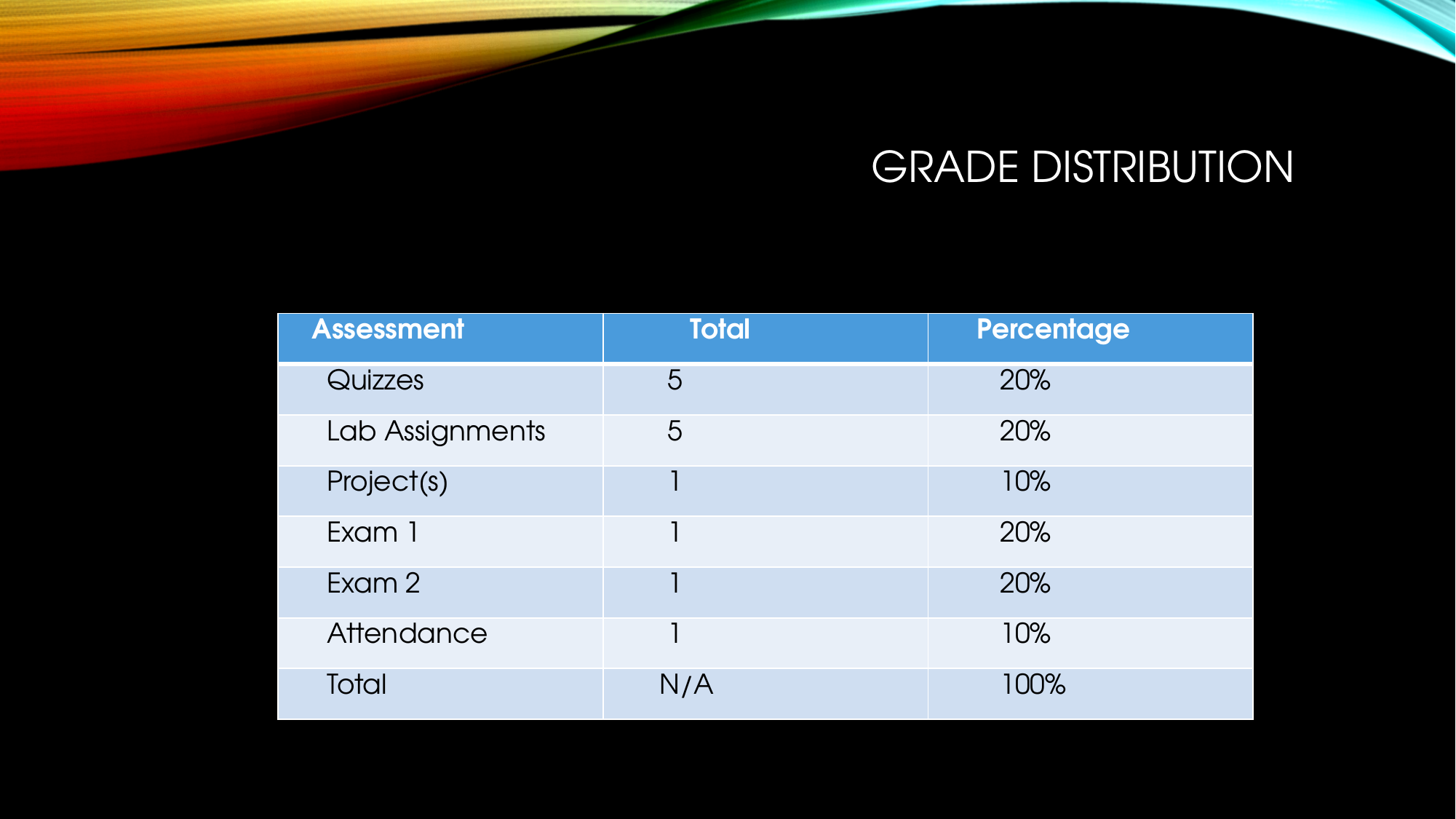

# Grade Distribution
| Assessment | Total | Percentage |
| --- | --- | --- |
| Quizzes | 5 | 20% |
| Lab Assignments | 5 | 20% |
| Project(s) | 1 | 10% |
| Exam 1 | 1 | 20% |
| Exam 2 | 1 | 20% |
| Attendance | 1 | 10% |
| Total | N/A | 100% |